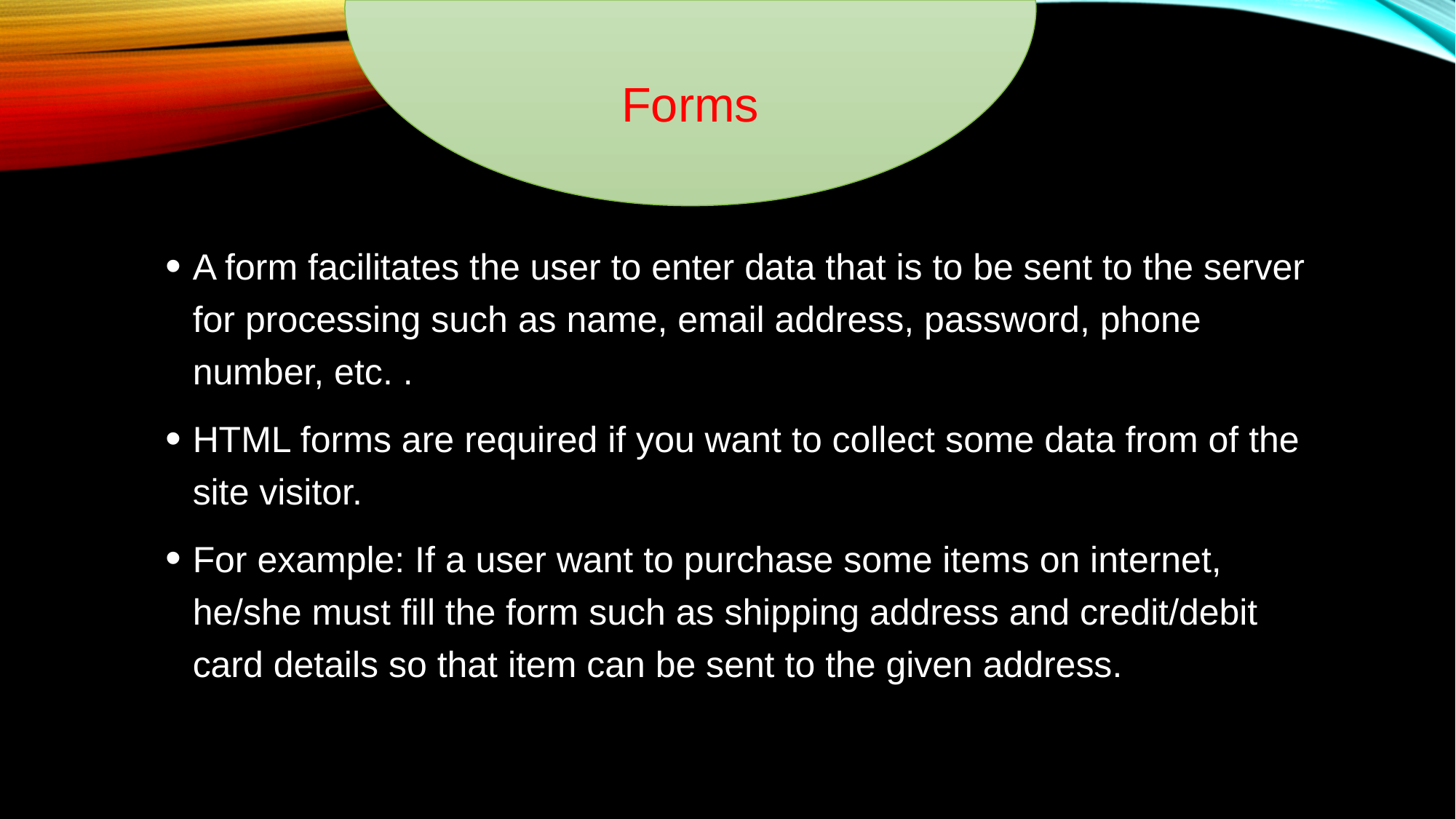

Forms
A form facilitates the user to enter data that is to be sent to the server for processing such as name, email address, password, phone number, etc. .
HTML forms are required if you want to collect some data from of the site visitor.
For example: If a user want to purchase some items on internet, he/she must fill the form such as shipping address and credit/debit card details so that item can be sent to the given address.